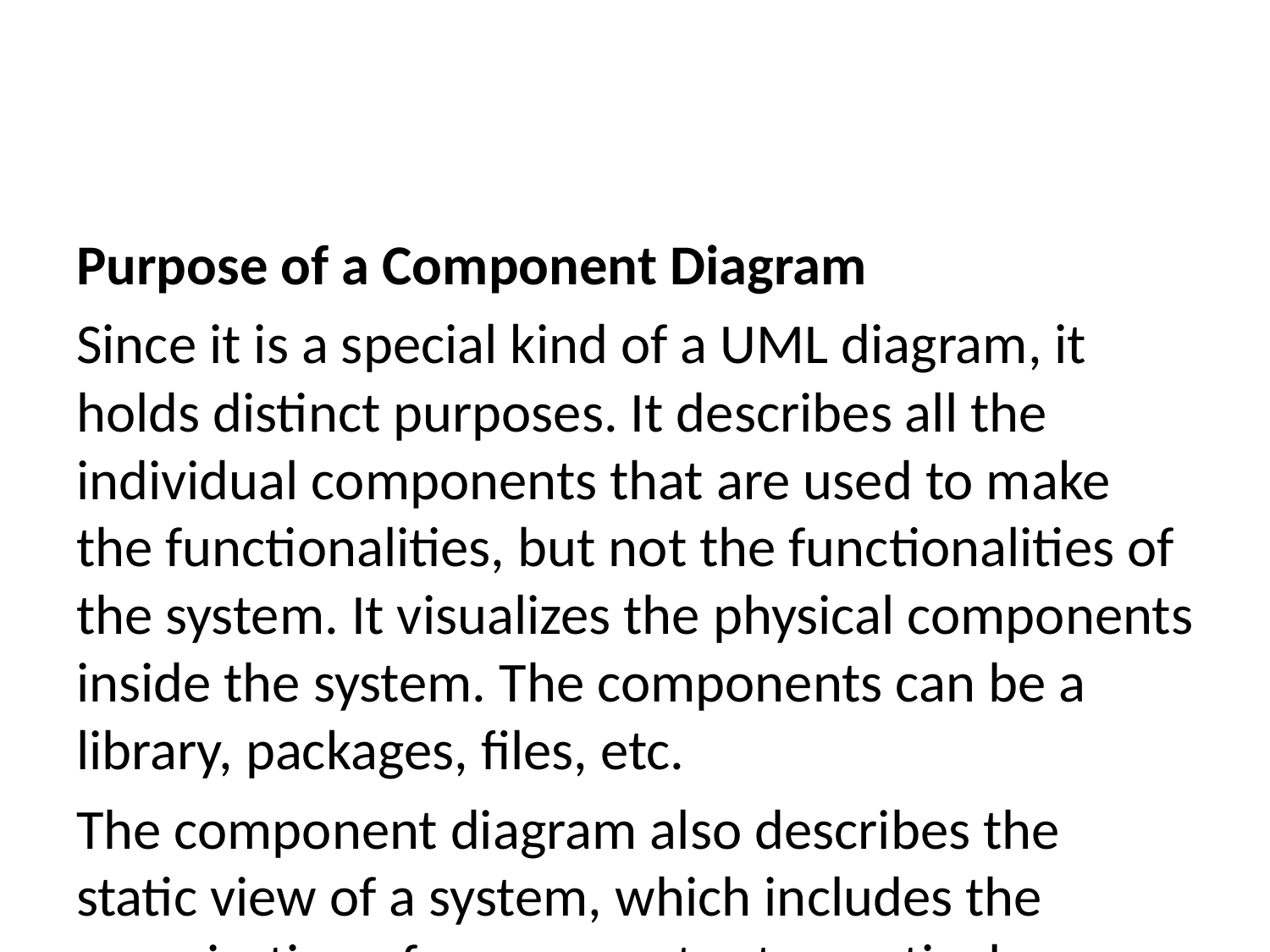

Purpose of a Component Diagram
Since it is a special kind of a UML diagram, it holds distinct purposes. It describes all the individual components that are used to make the functionalities, but not the functionalities of the system. It visualizes the physical components inside the system. The components can be a library, packages, files, etc.
The component diagram also describes the static view of a system, which includes the organization of components at a particular instant. The collection of component diagrams represents a whole system.